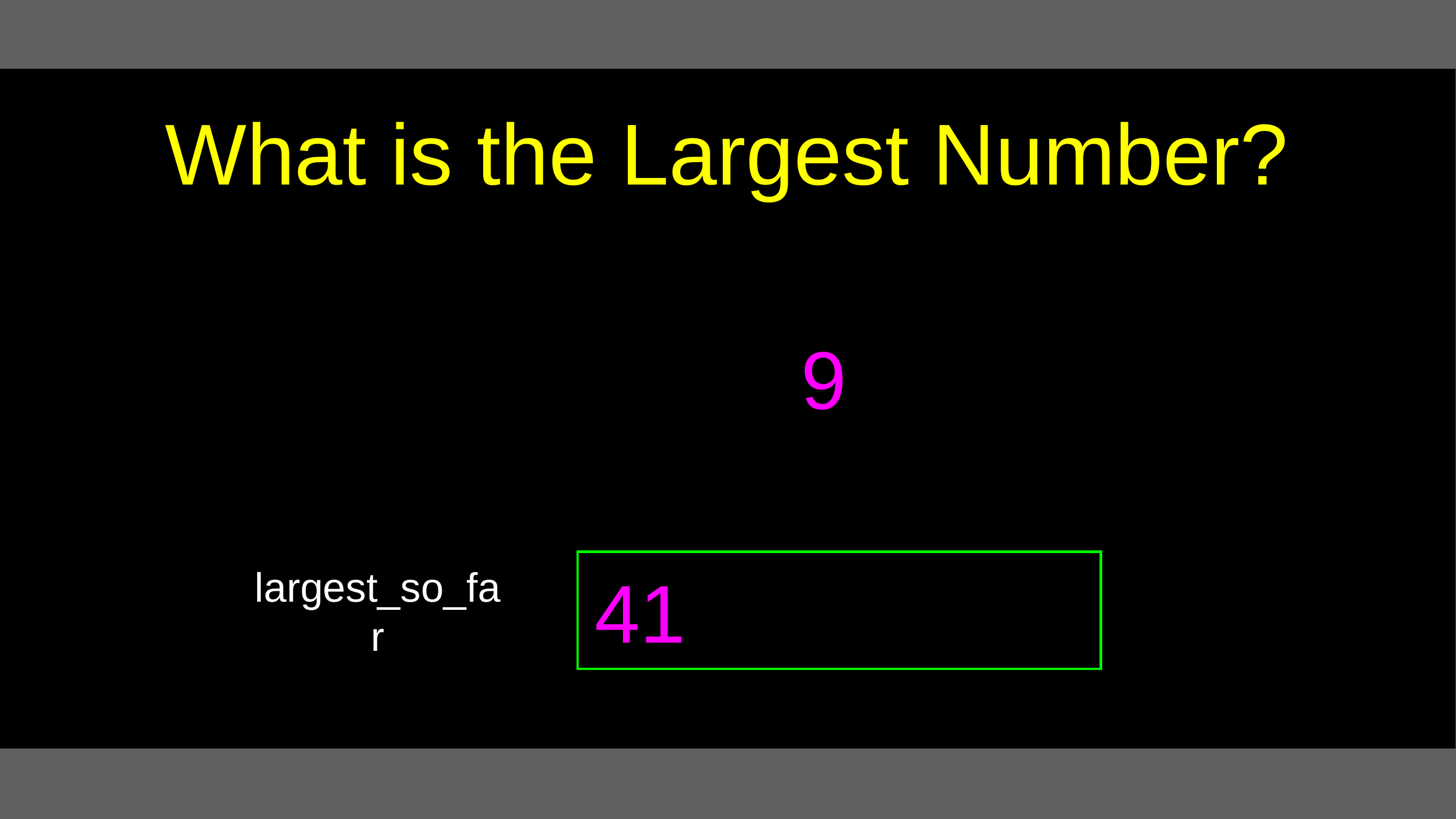

# What is the Largest Number?

9

41
largest_so_far